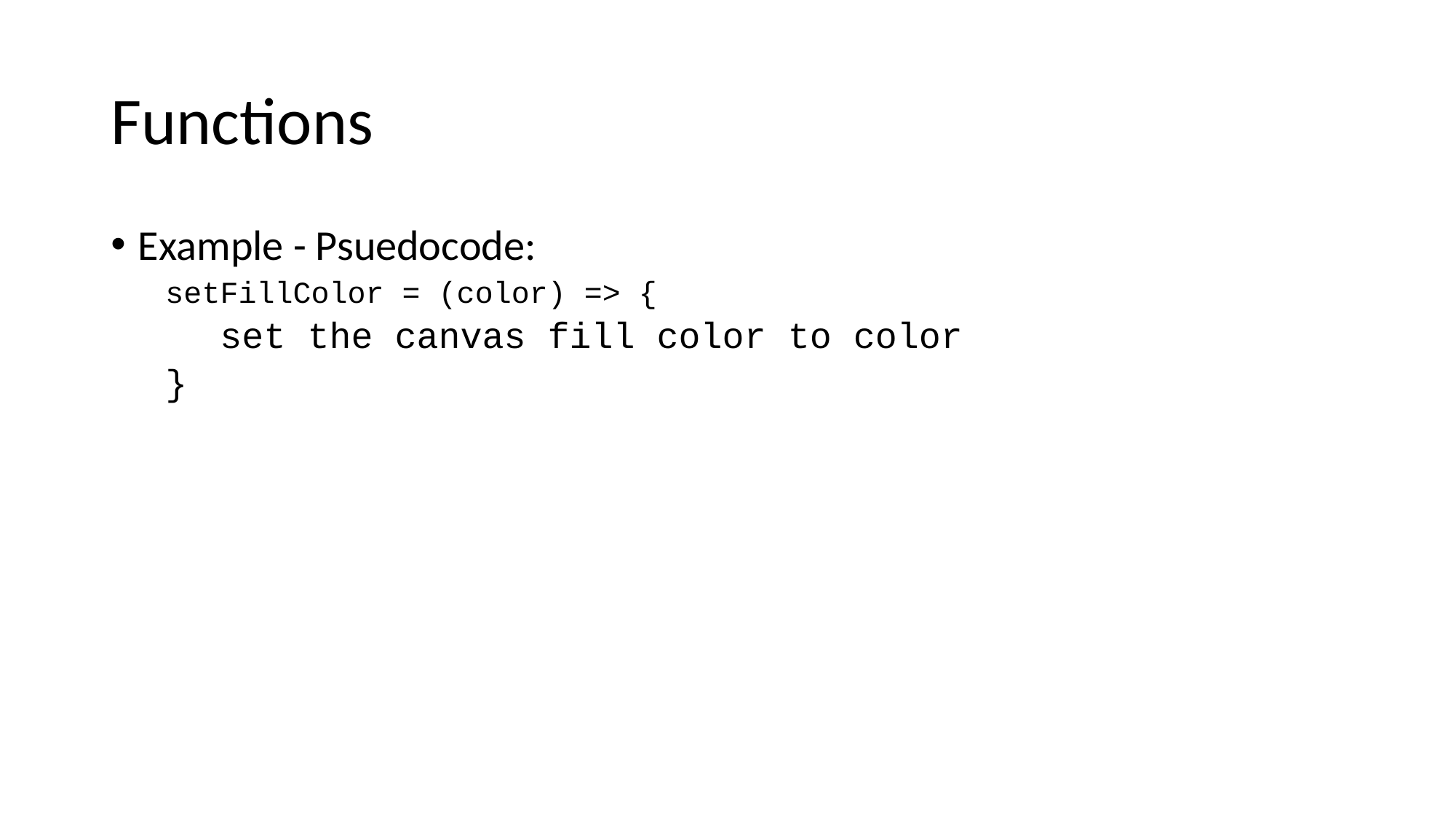

# Functions
Example - Psuedocode:
setFillColor = (color) => {
set the canvas fill color to color
}